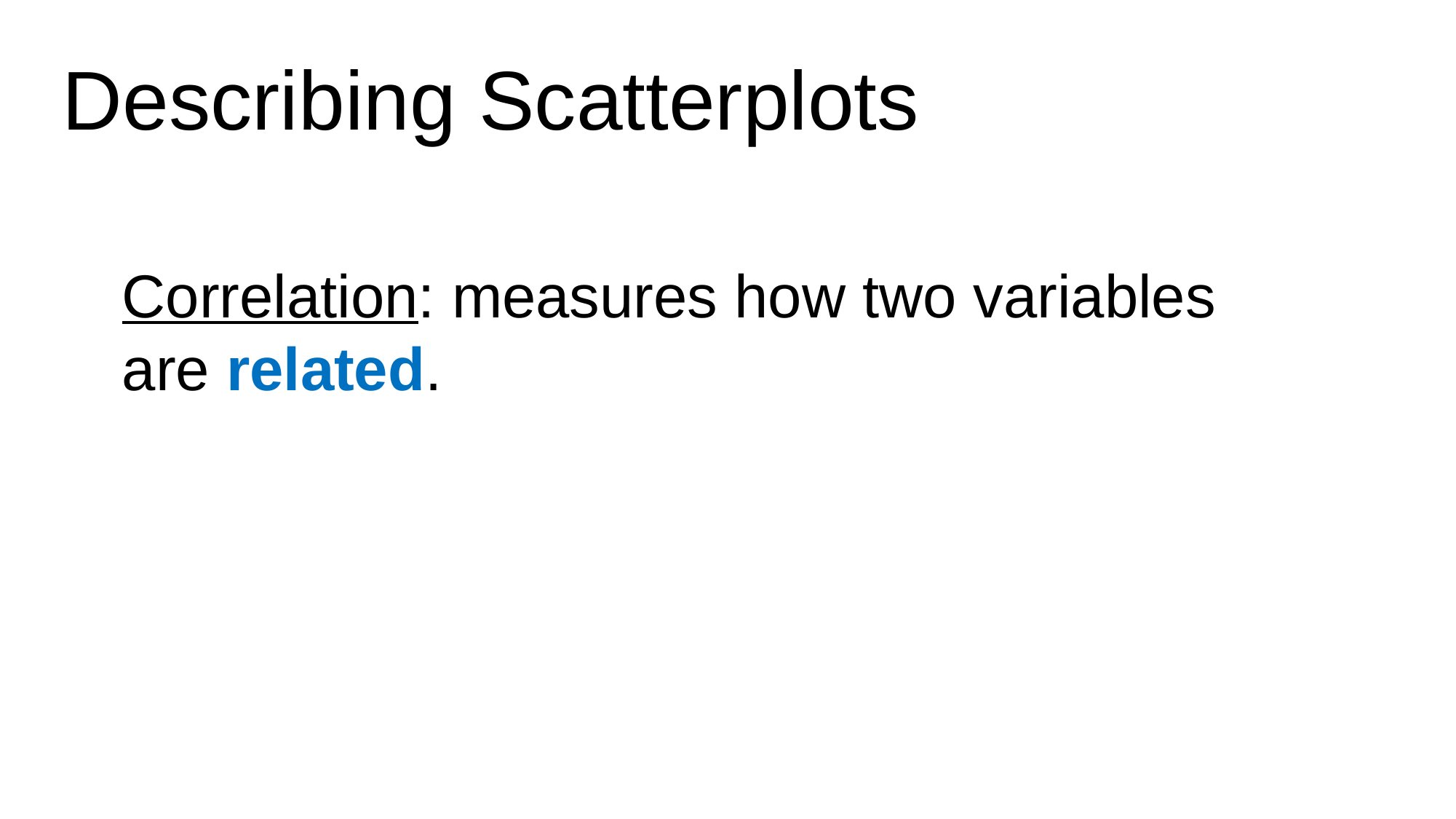

Describing Scatterplots
Correlation: measures how two variables are related.